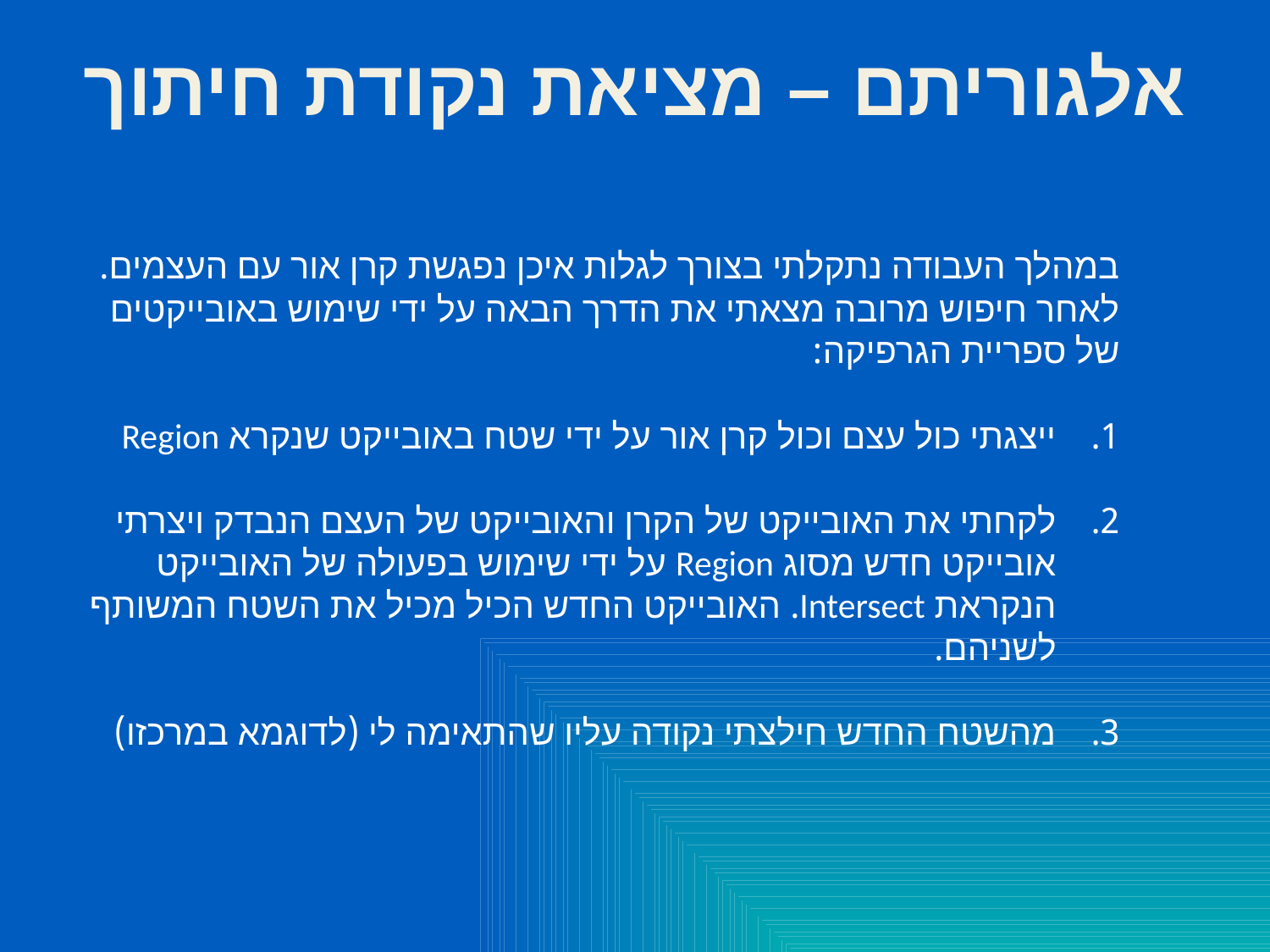

אלגוריתם – מציאת נקודת חיתוך
במהלך העבודה נתקלתי בצורך לגלות איכן נפגשת קרן אור עם העצמים. לאחר חיפוש מרובה מצאתי את הדרך הבאה על ידי שימוש באובייקטים של ספריית הגרפיקה:

ייצגתי כול עצם וכול קרן אור על ידי שטח באובייקט שנקרא Region

לקחתי את האובייקט של הקרן והאובייקט של העצם הנבדק ויצרתי אובייקט חדש מסוג Region על ידי שימוש בפעולה של האובייקט הנקראת Intersect. האובייקט החדש הכיל מכיל את השטח המשותף לשניהם.

מהשטח החדש חילצתי נקודה עליו שהתאימה לי (לדוגמא במרכזו)